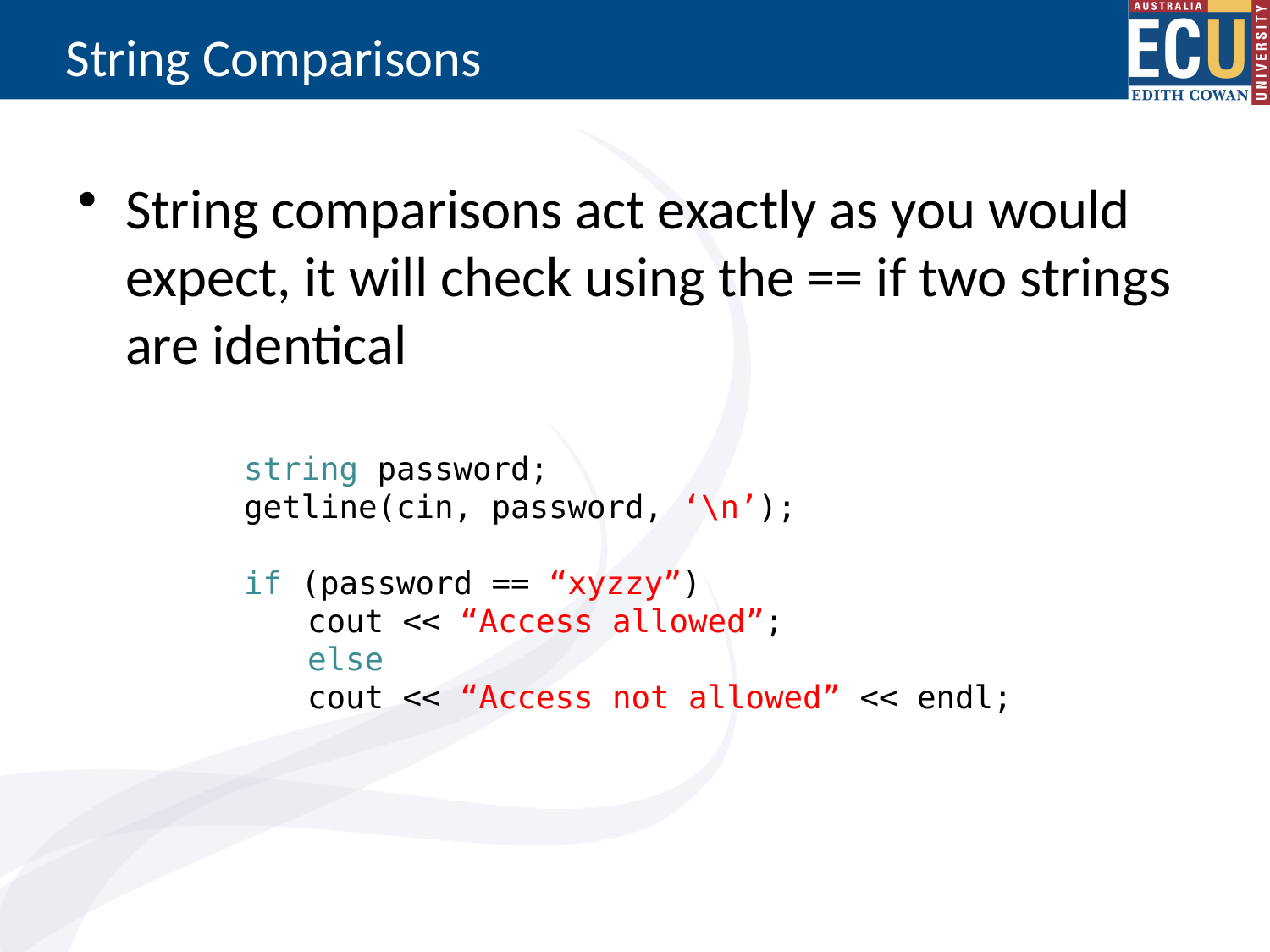

# String Comparisons
String comparisons act exactly as you would expect, it will check using the == if two strings are identical
string password;
getline(cin, password, ‘\n’);

if (password == “xyzzy”)
cout << “Access allowed”;
else
cout << “Access not allowed” << endl;